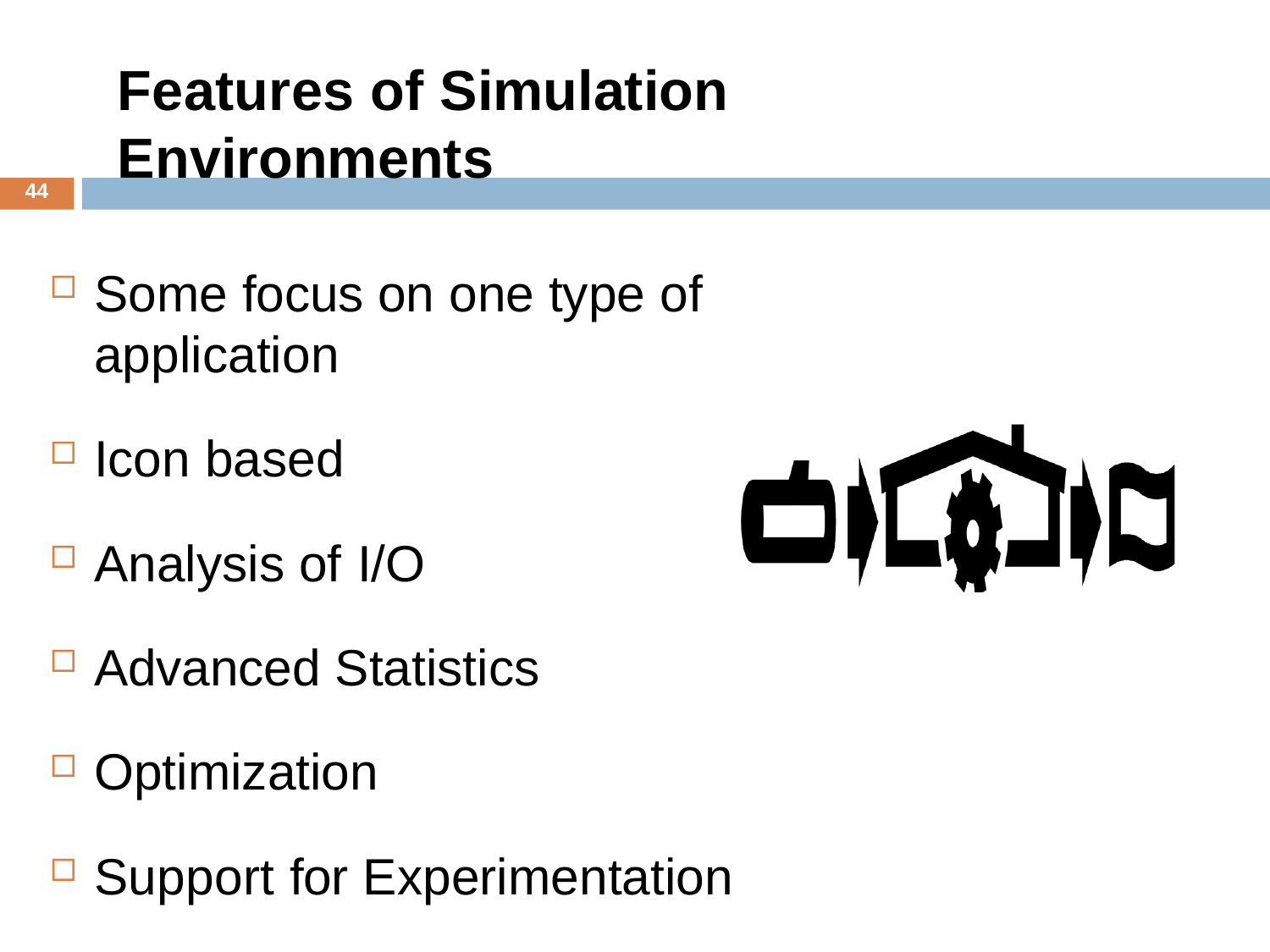

# Features of Simulation Environments
44
Some focus on one type of application
Icon based
Analysis of I/O
Advanced Statistics
Optimization
Support for Experimentation